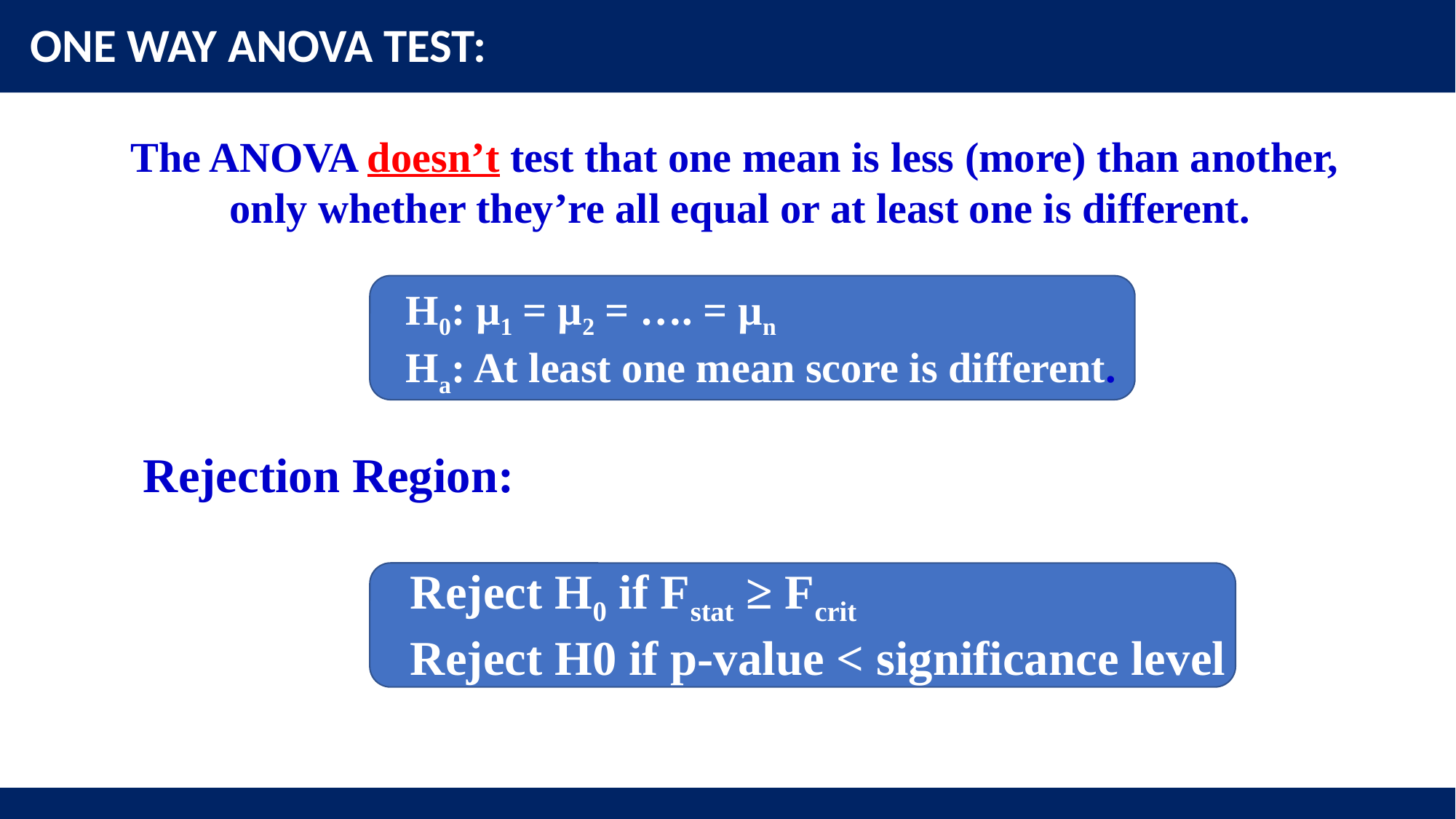

ONE WAY ANOVA TEST:
The ANOVA doesn’t test that one mean is less (more) than another,
only whether they’re all equal or at least one is different.

	H0: µ1 = µ2 = …. = µn
	Ha: At least one mean score is different.

Rejection Region:

		    Reject H0 if Fstat ≥ Fcrit
		    Reject H0 if p-value < significance level